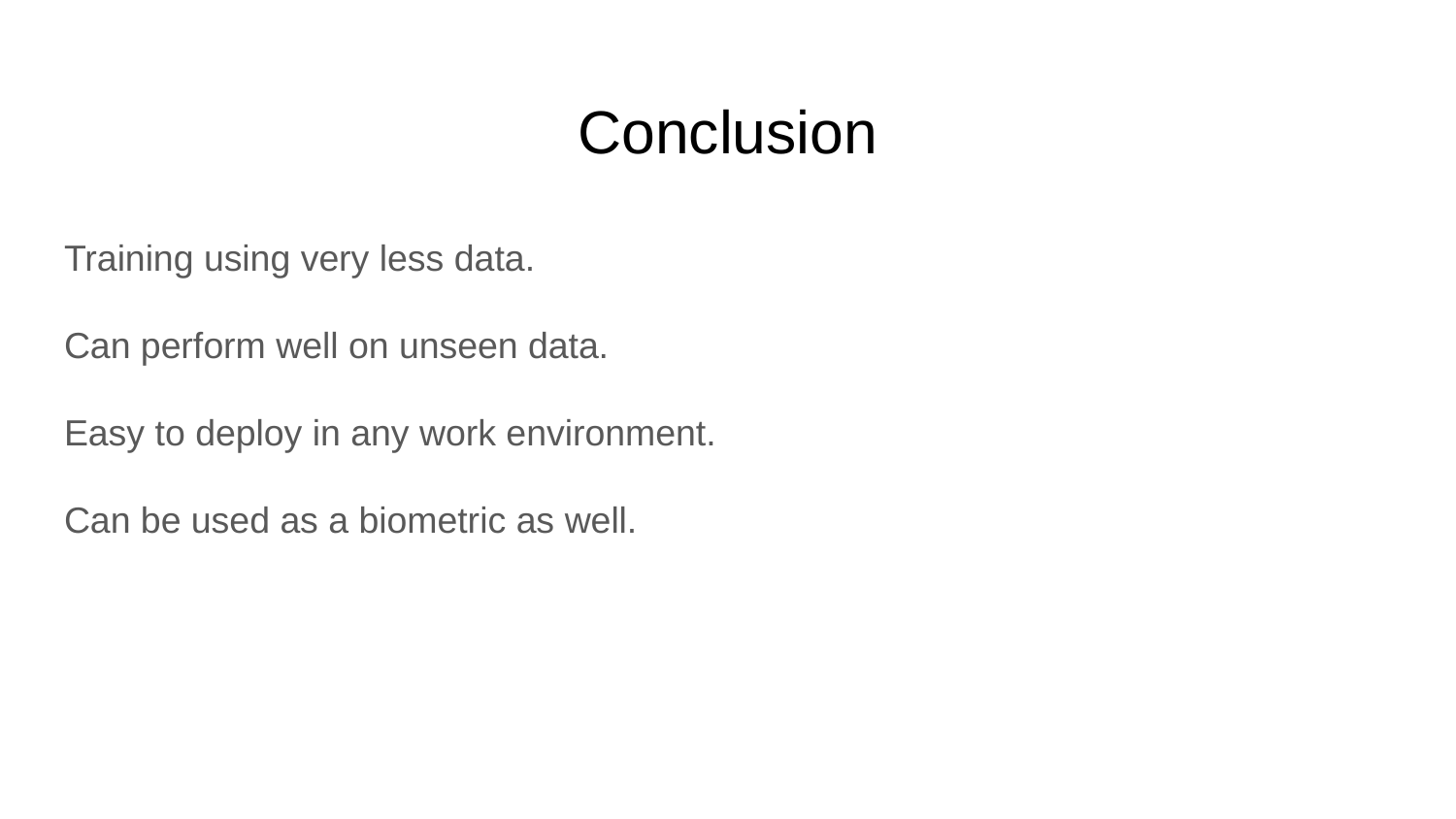

# Conclusion
Training using very less data.

Can perform well on unseen data.

Easy to deploy in any work environment.

Can be used as a biometric as well.